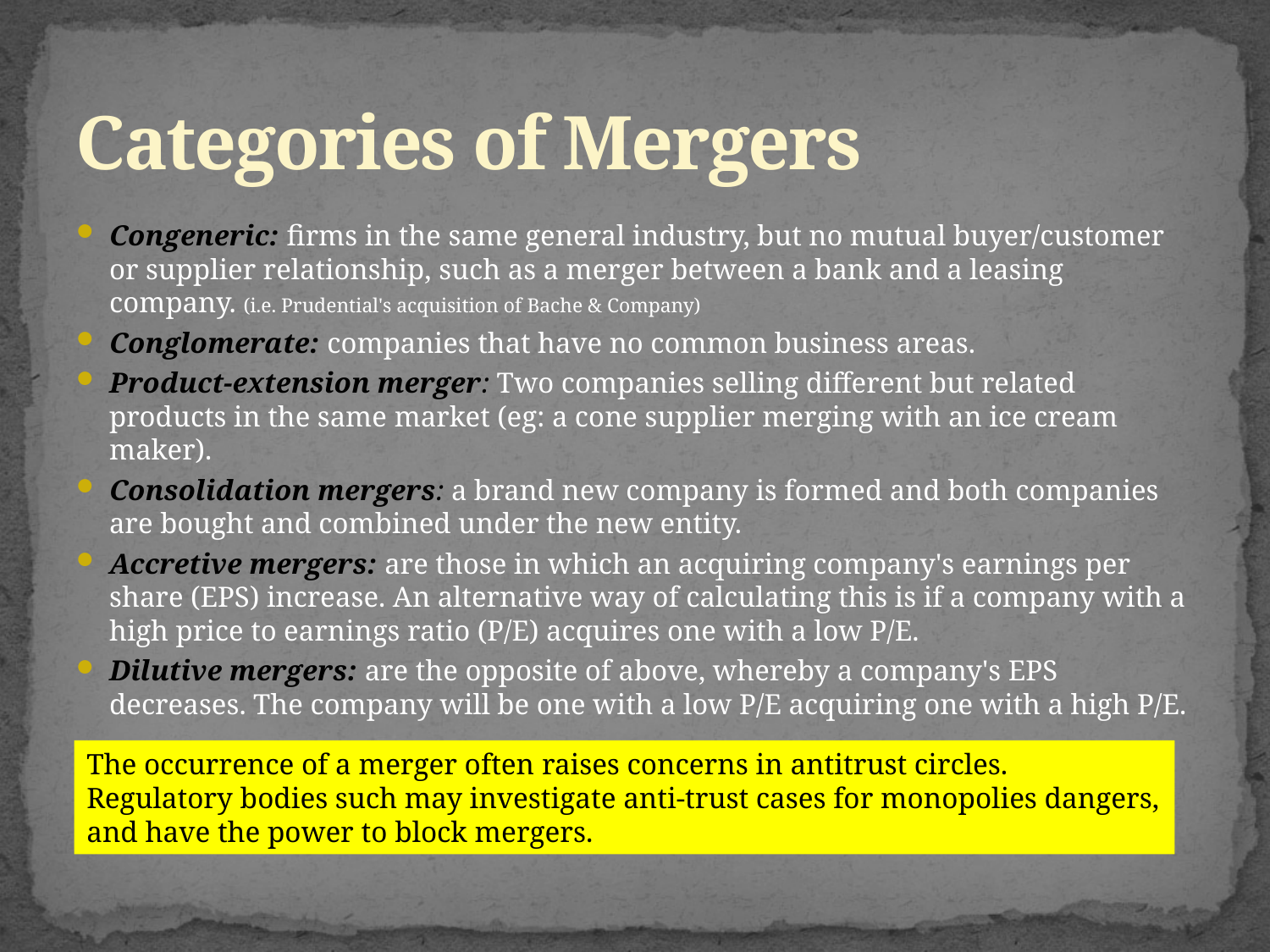

# Categories of Mergers
Congeneric: firms in the same general industry, but no mutual buyer/customer or supplier relationship, such as a merger between a bank and a leasing company. (i.e. Prudential's acquisition of Bache & Company)
Conglomerate: companies that have no common business areas.
Product-extension merger: Two companies selling different but related products in the same market (eg: a cone supplier merging with an ice cream maker).
Consolidation mergers: a brand new company is formed and both companies are bought and combined under the new entity.
Accretive mergers: are those in which an acquiring company's earnings per share (EPS) increase. An alternative way of calculating this is if a company with a high price to earnings ratio (P/E) acquires one with a low P/E.
Dilutive mergers: are the opposite of above, whereby a company's EPS decreases. The company will be one with a low P/E acquiring one with a high P/E.

The occurrence of a merger often raises concerns in antitrust circles. Regulatory bodies such may investigate anti-trust cases for monopolies dangers, and have the power to block mergers.